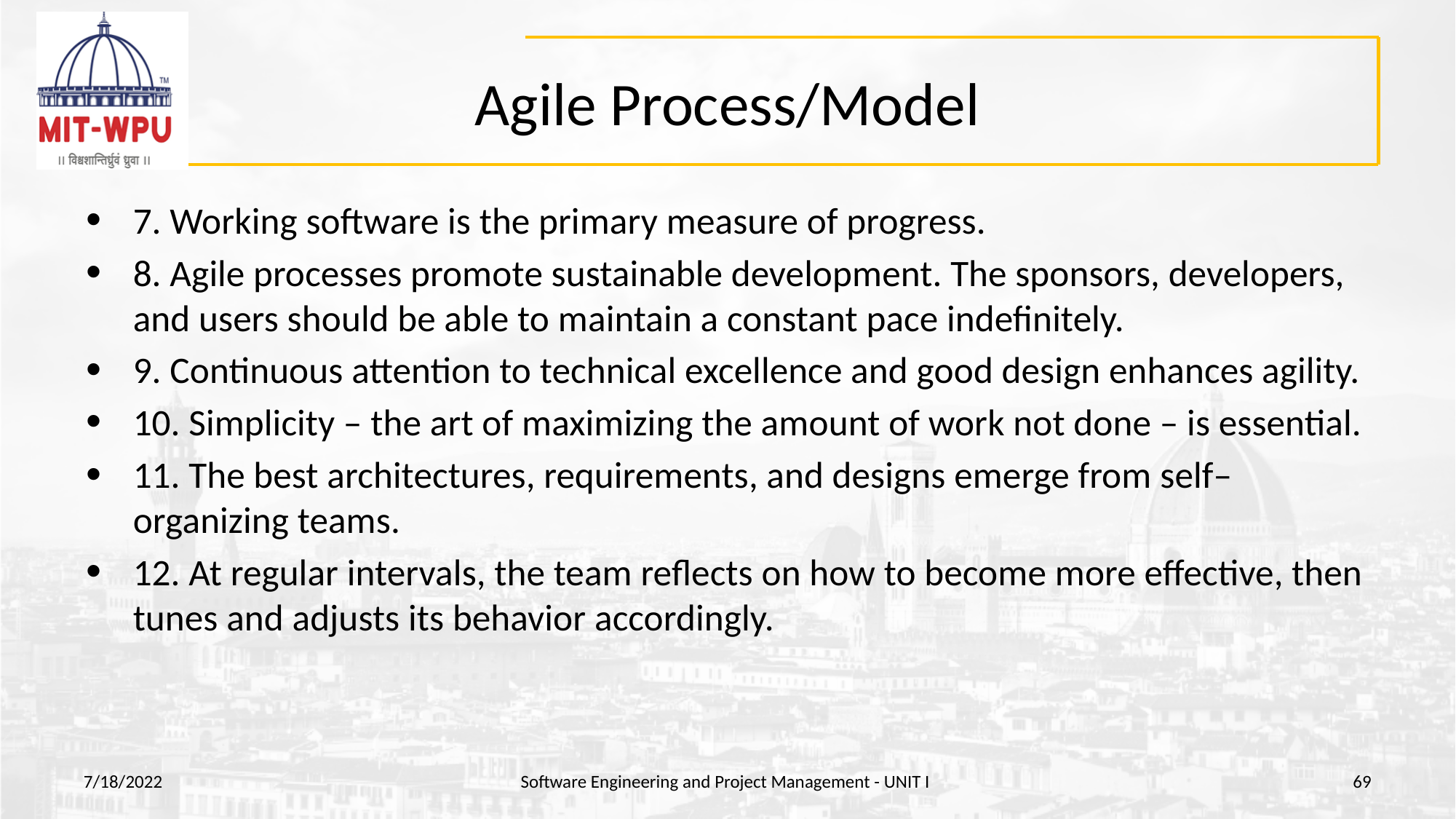

# Agile Process/Model
7. Working software is the primary measure of progress.
8. Agile processes promote sustainable development. The sponsors, developers, and users should be able to maintain a constant pace indefinitely.
9. Continuous attention to technical excellence and good design enhances agility.
10. Simplicity – the art of maximizing the amount of work not done – is essential.
11. The best architectures, requirements, and designs emerge from self–organizing teams.
12. At regular intervals, the team reflects on how to become more effective, then tunes and adjusts its behavior accordingly.
7/18/2022
Software Engineering and Project Management - UNIT I
69